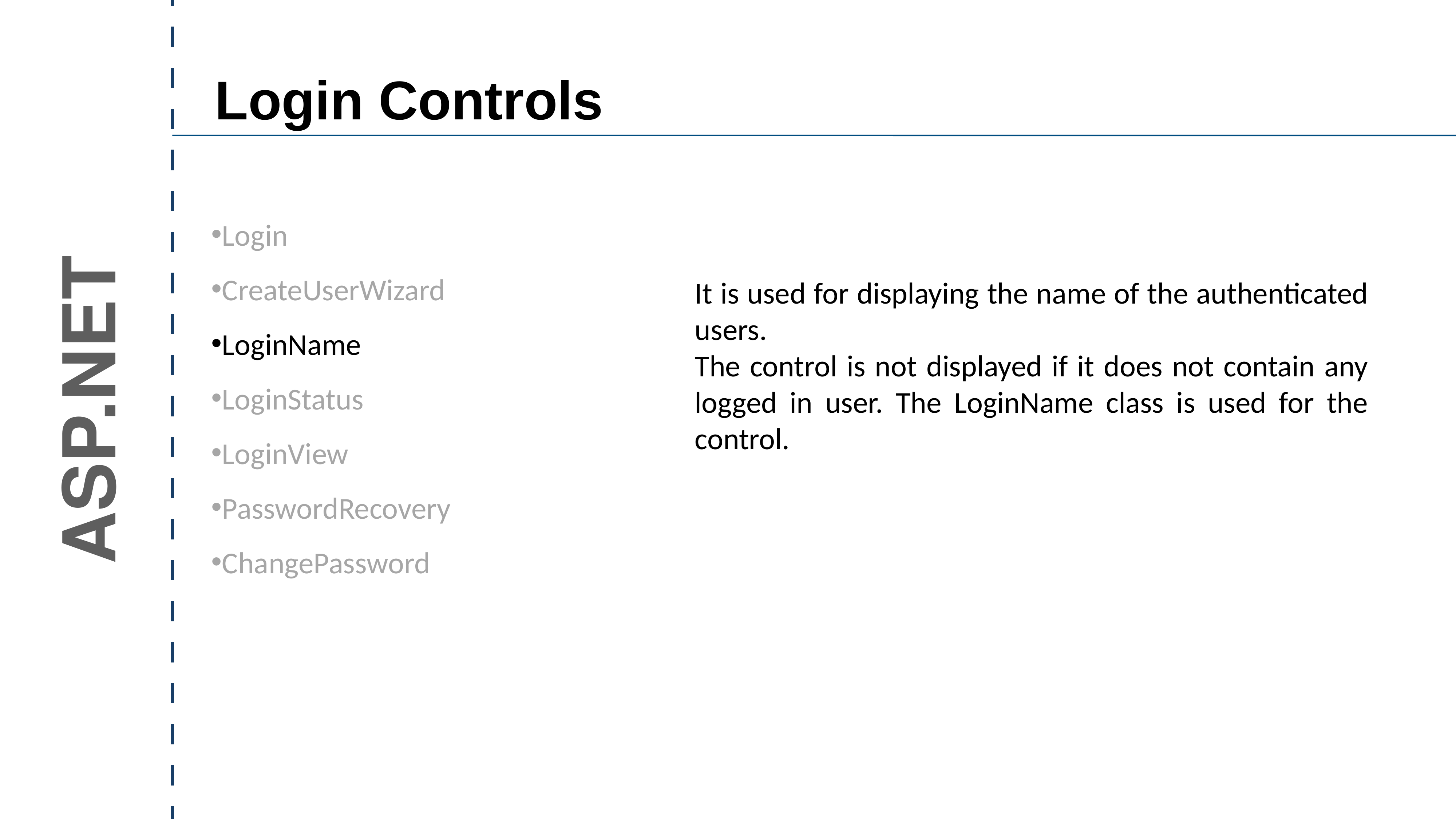

Login Controls

Login
CreateUserWizard
LoginName
LoginStatus
LoginView
PasswordRecovery
ChangePassword
It is used for displaying the name of the authenticated users.
The control is not displayed if it does not contain any logged in user. The LoginName class is used for the control.
ASP.NET